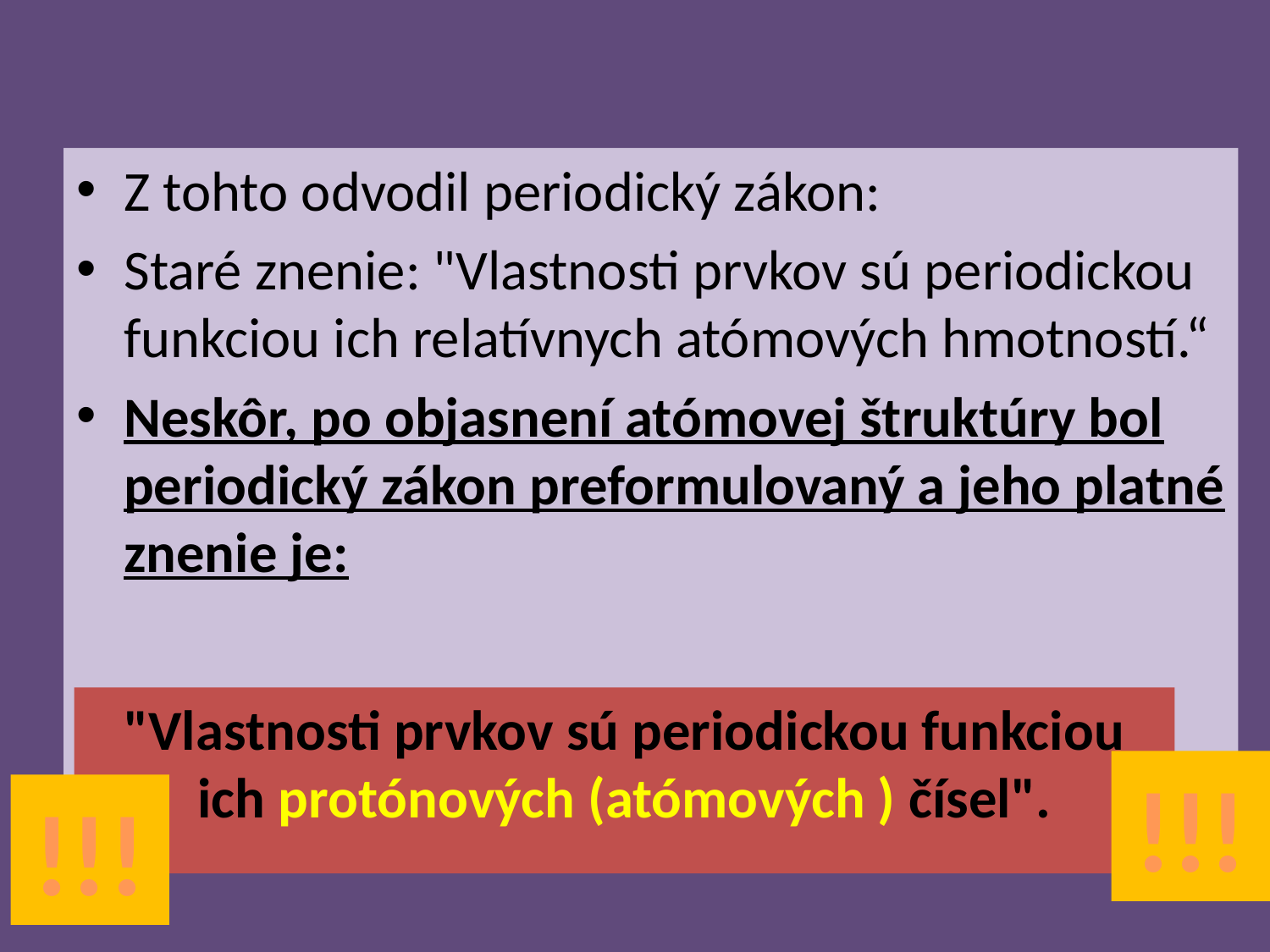

#
Z tohto odvodil periodický zákon:
Staré znenie: "Vlastnosti prvkov sú periodickou funkciou ich relatívnych atómových hmotností.“
Neskôr, po objasnení atómovej štruktúry bol periodický zákon preformulovaný a jeho platné znenie je:

"Vlastnosti prvkov sú periodickou funkciou ich protónových (atómových ) čísel".

!!!
!!!